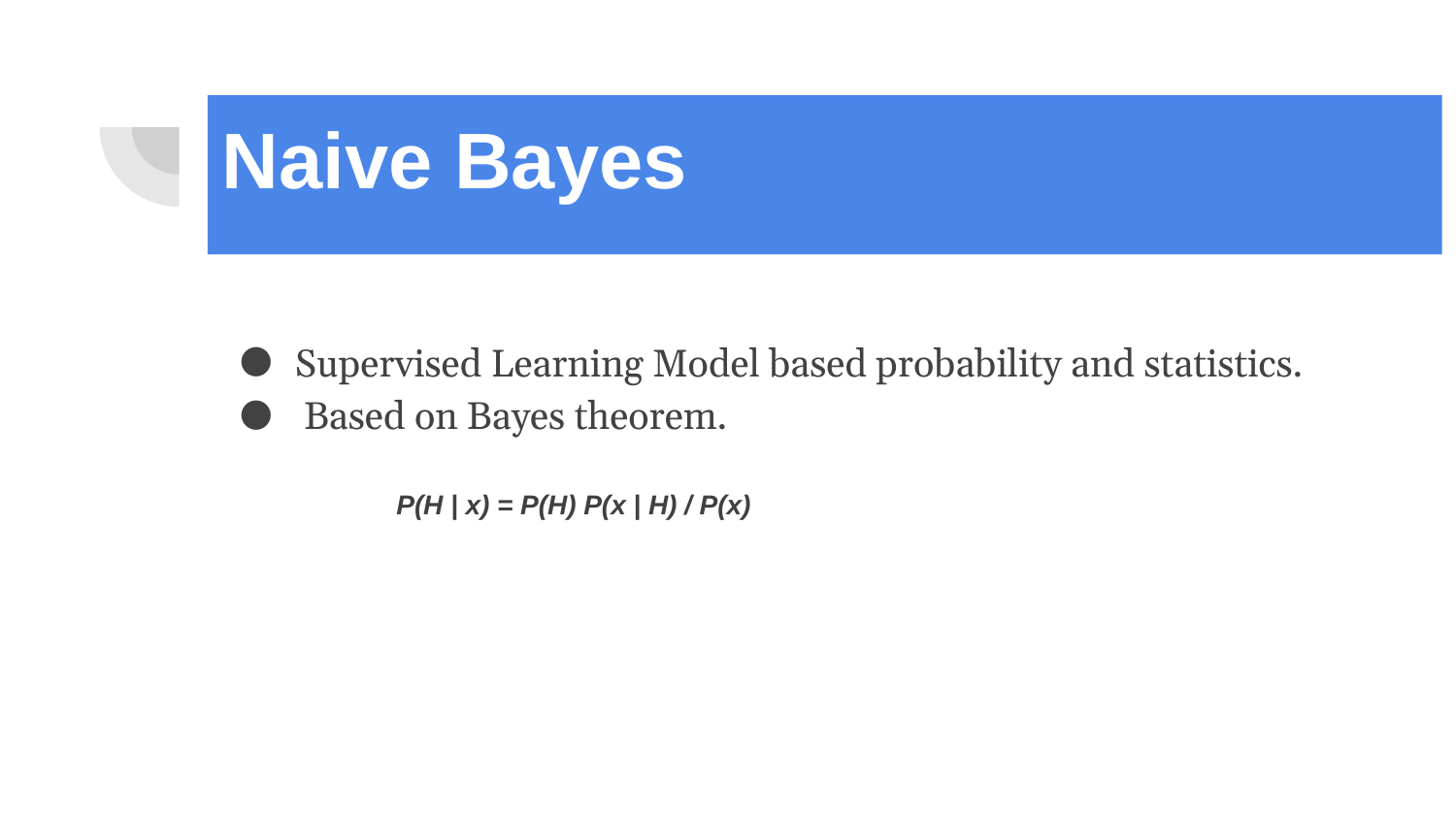

# Naive Bayes
Supervised Learning Model based probability and statistics.
 Based on Bayes theorem.
           P(H | x) = P(H) P(x | H) / P(x)